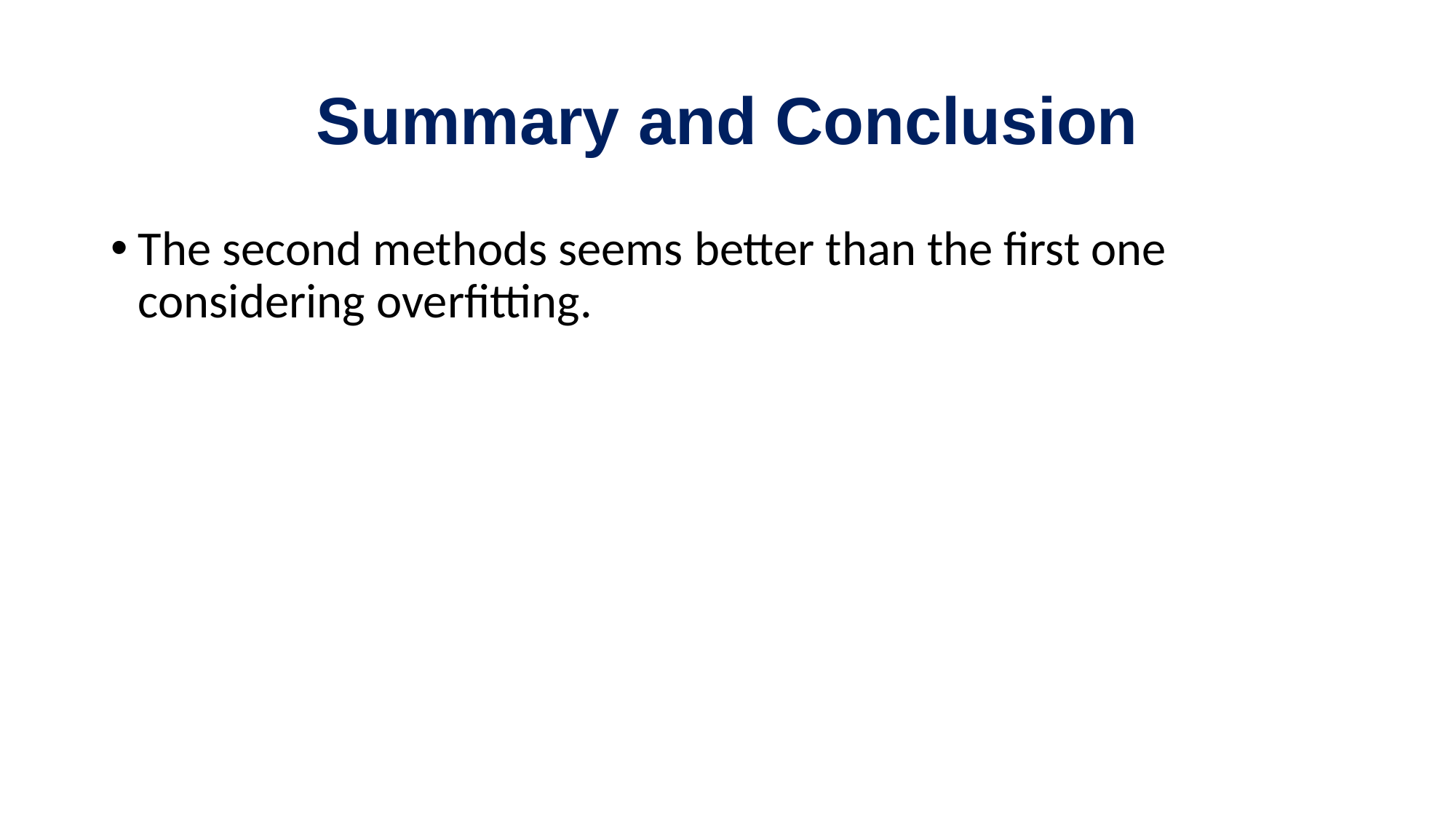

# Summary and Conclusion
The second methods seems better than the first one considering overfitting.